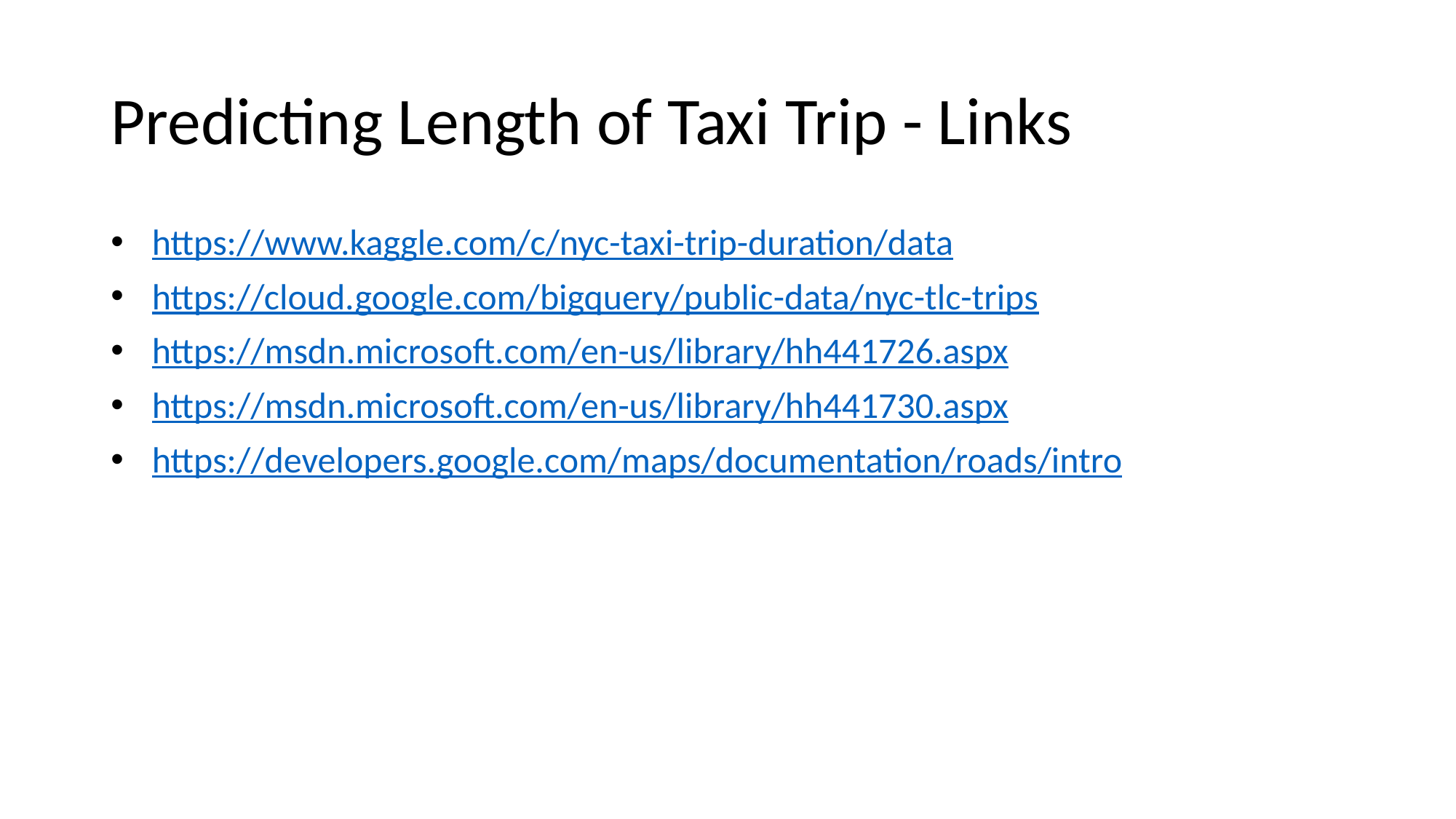

# Predicting Length of Taxi Trip - Links
https://www.kaggle.com/c/nyc-taxi-trip-duration/data
https://cloud.google.com/bigquery/public-data/nyc-tlc-trips
https://msdn.microsoft.com/en-us/library/hh441726.aspx
https://msdn.microsoft.com/en-us/library/hh441730.aspx
https://developers.google.com/maps/documentation/roads/intro